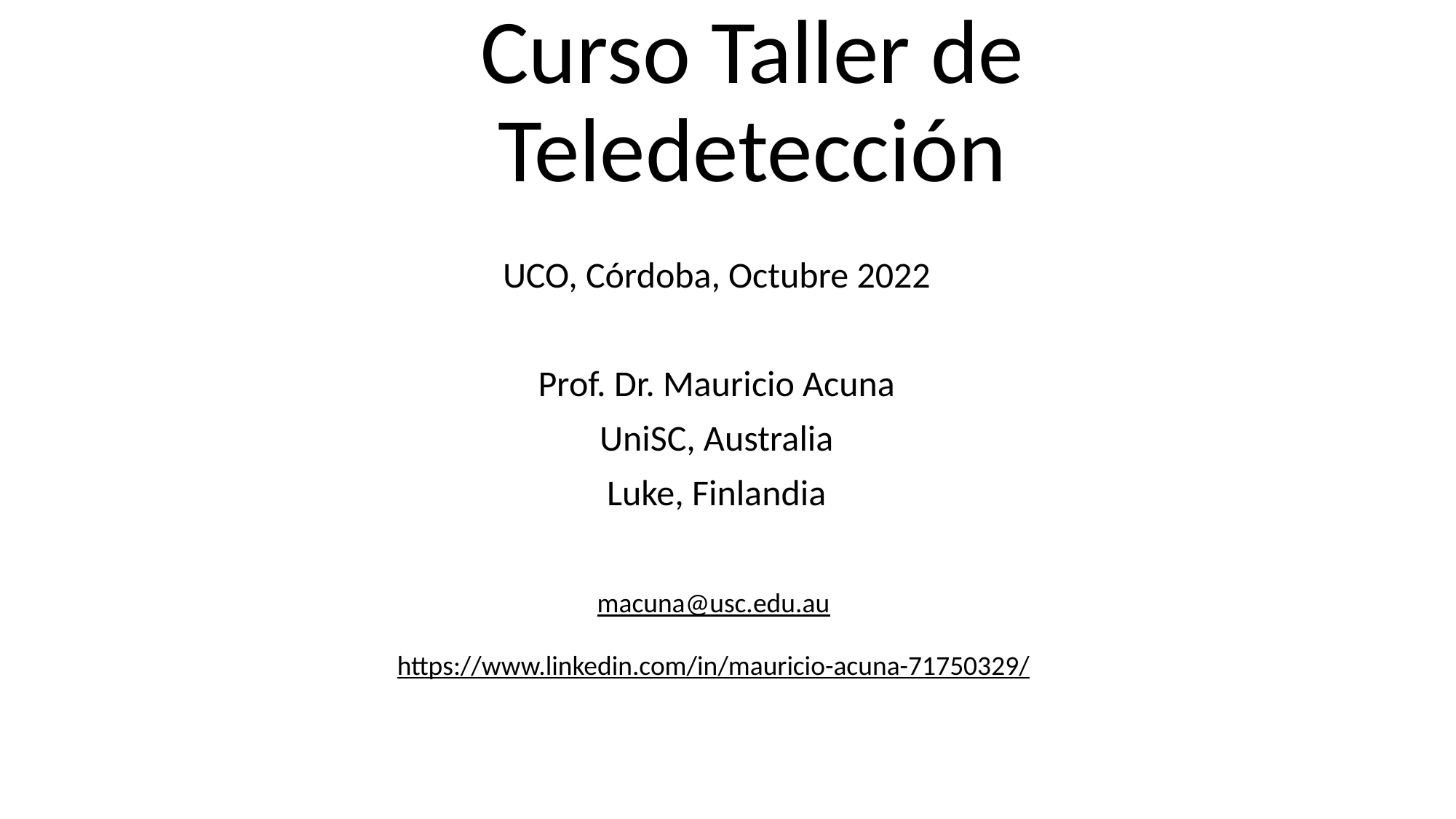

# Curso Taller de Teledetección
UCO, Córdoba, Octubre 2022

Prof. Dr. Mauricio Acuna
UniSC, Australia
Luke, Finlandia

macuna@usc.edu.au
https://www.linkedin.com/in/mauricio-acuna-71750329/